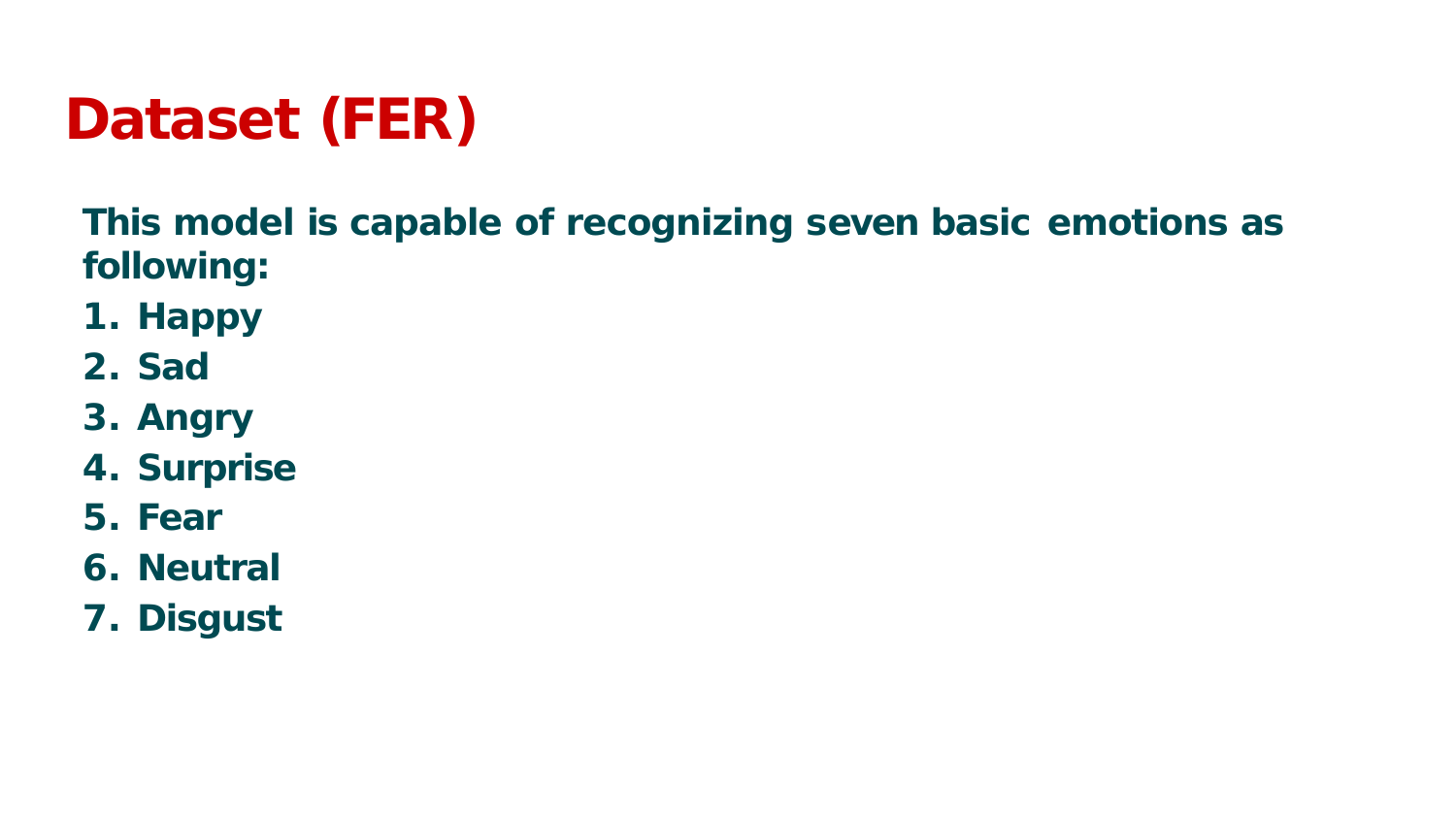

# Dataset (FER)
This model is capable of recognizing seven basic  emotions as following:
Happy
Sad
Angry
Surprise
Fear
Neutral
Disgust